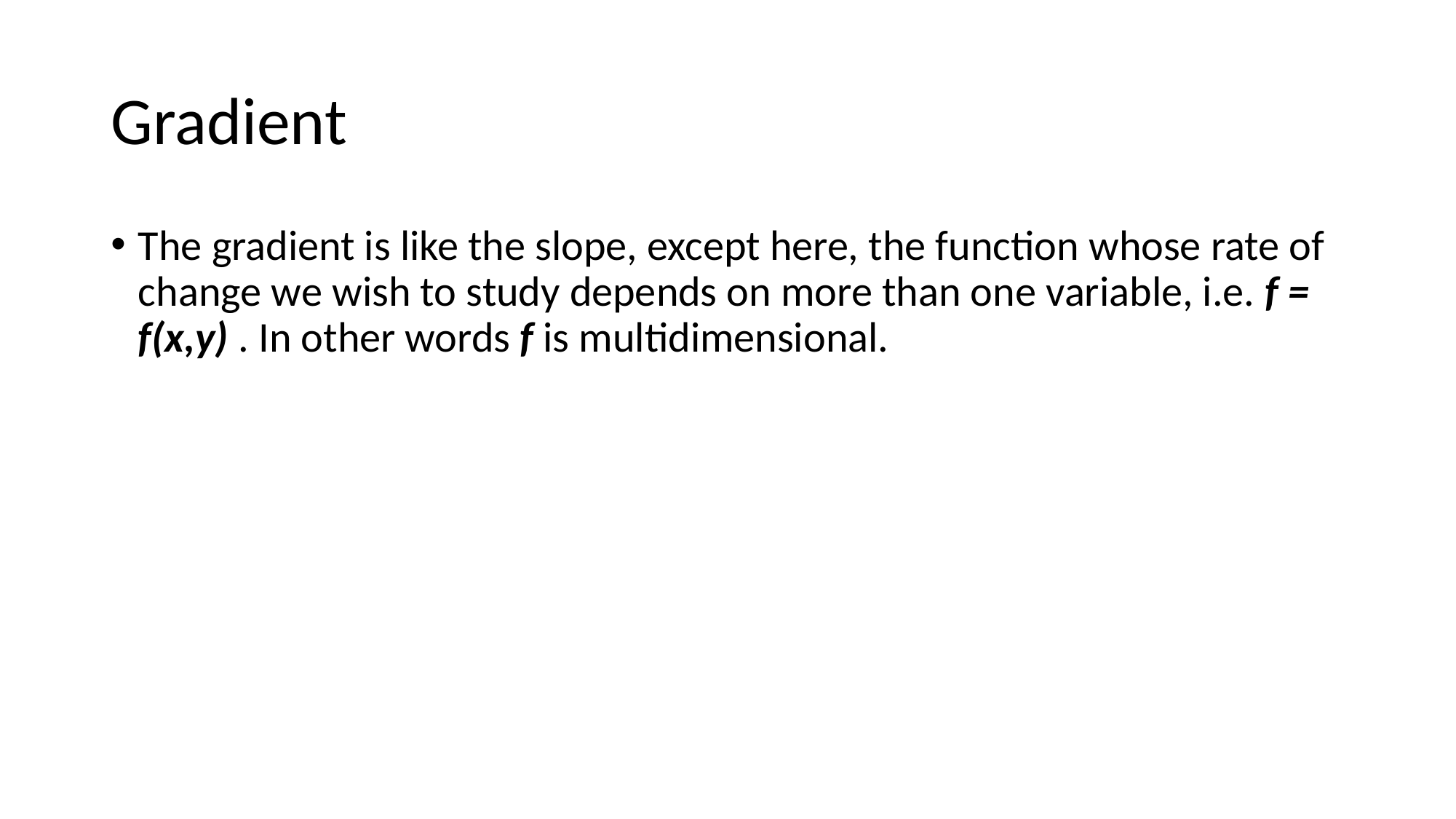

# Gradient
The gradient is like the slope, except here, the function whose rate of change we wish to study depends on more than one variable, i.e. f = f(x,y) . In other words f is multidimensional.